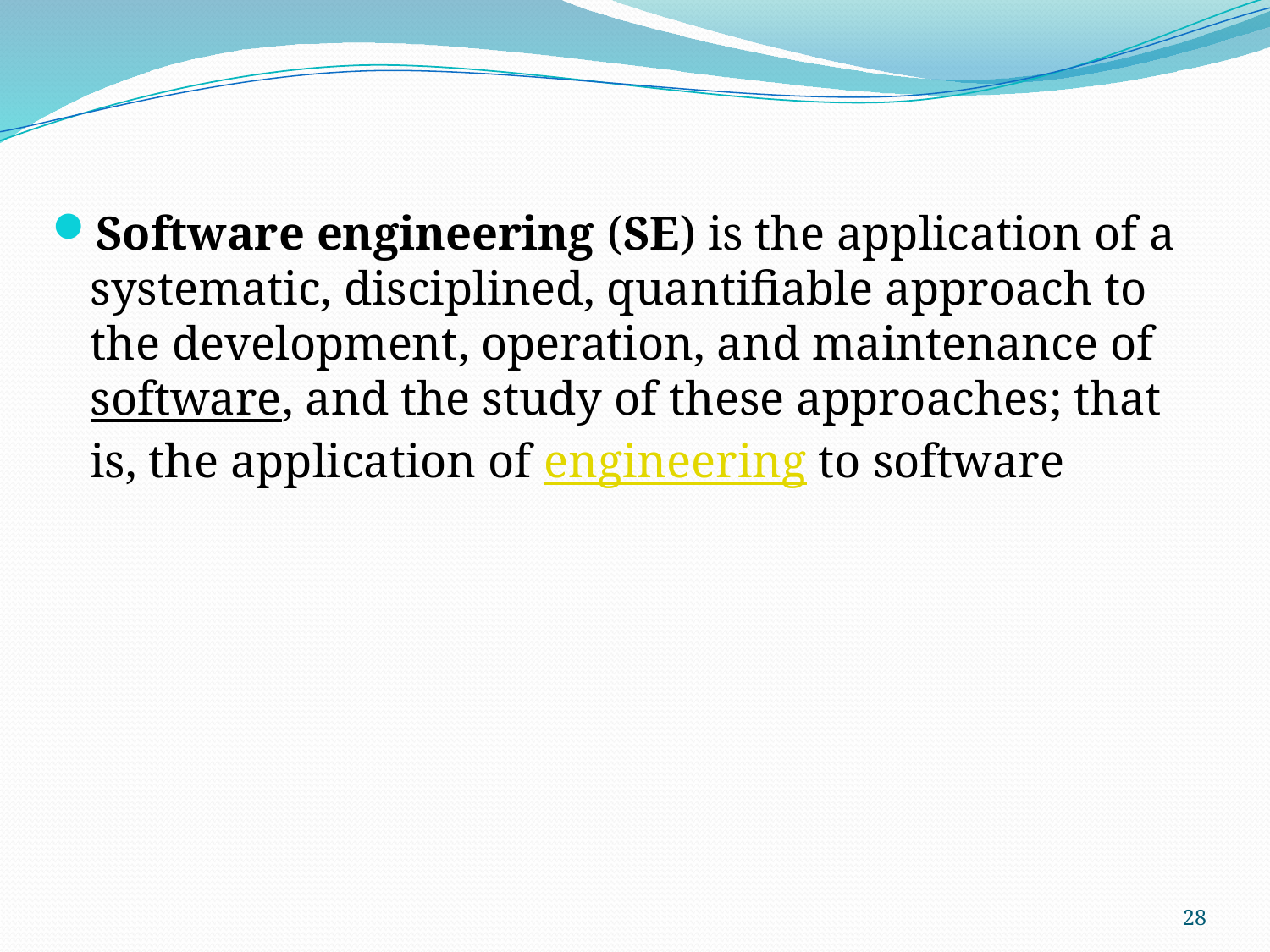

#
Software engineering (SE) is the application of a systematic, disciplined, quantifiable approach to the development, operation, and maintenance of software, and the study of these approaches; that is, the application of engineering to software
28